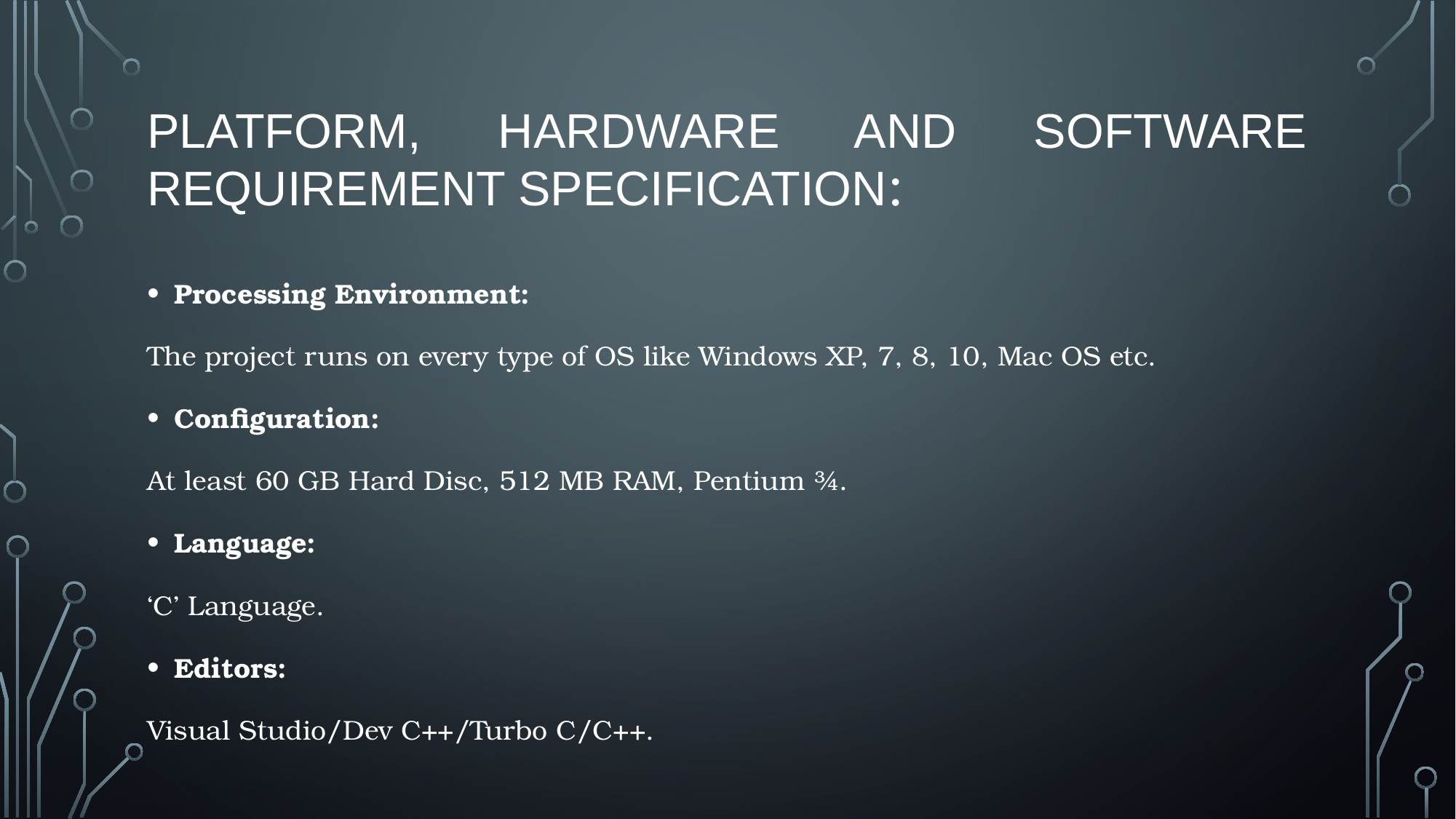

# Platform, Hardware and Software requirement specification:
Processing Environment:
The project runs on every type of OS like Windows XP, 7, 8, 10, Mac OS etc.
Configuration:
At least 60 GB Hard Disc, 512 MB RAM, Pentium ¾.
Language:
‘C’ Language.
Editors:
Visual Studio/Dev C++/Turbo C/C++.